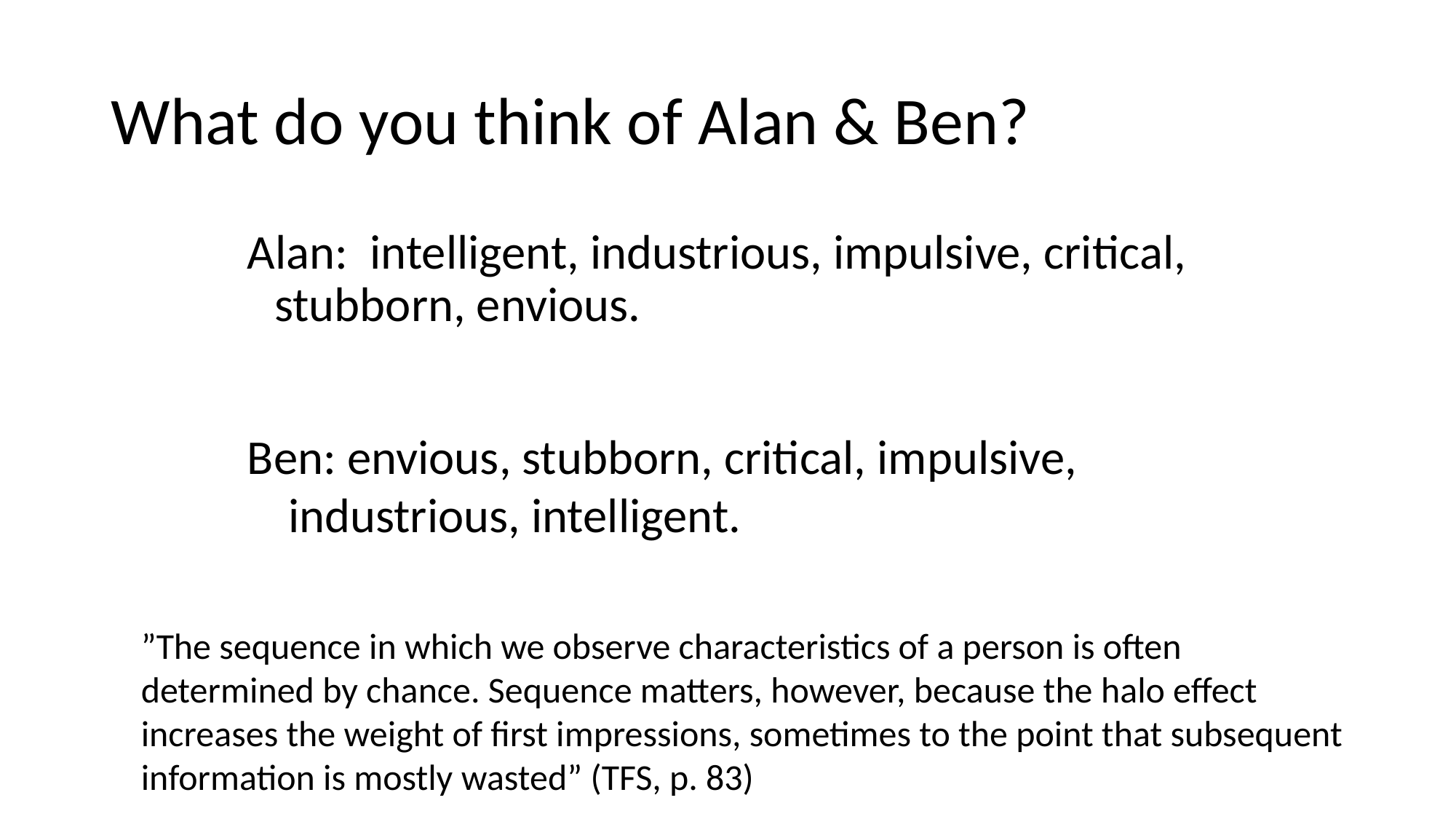

# What do you think of Alan & Ben?
Alan:  intelligent, industrious, impulsive, critical, stubborn, envious.
Ben: envious, stubborn, critical, impulsive, industrious, intelligent.

”The sequence in which we observe characteristics of a person is often determined by chance. Sequence matters, however, because the halo effect increases the weight of first impressions, sometimes to the point that subsequent information is mostly wasted” (TFS, p. 83)